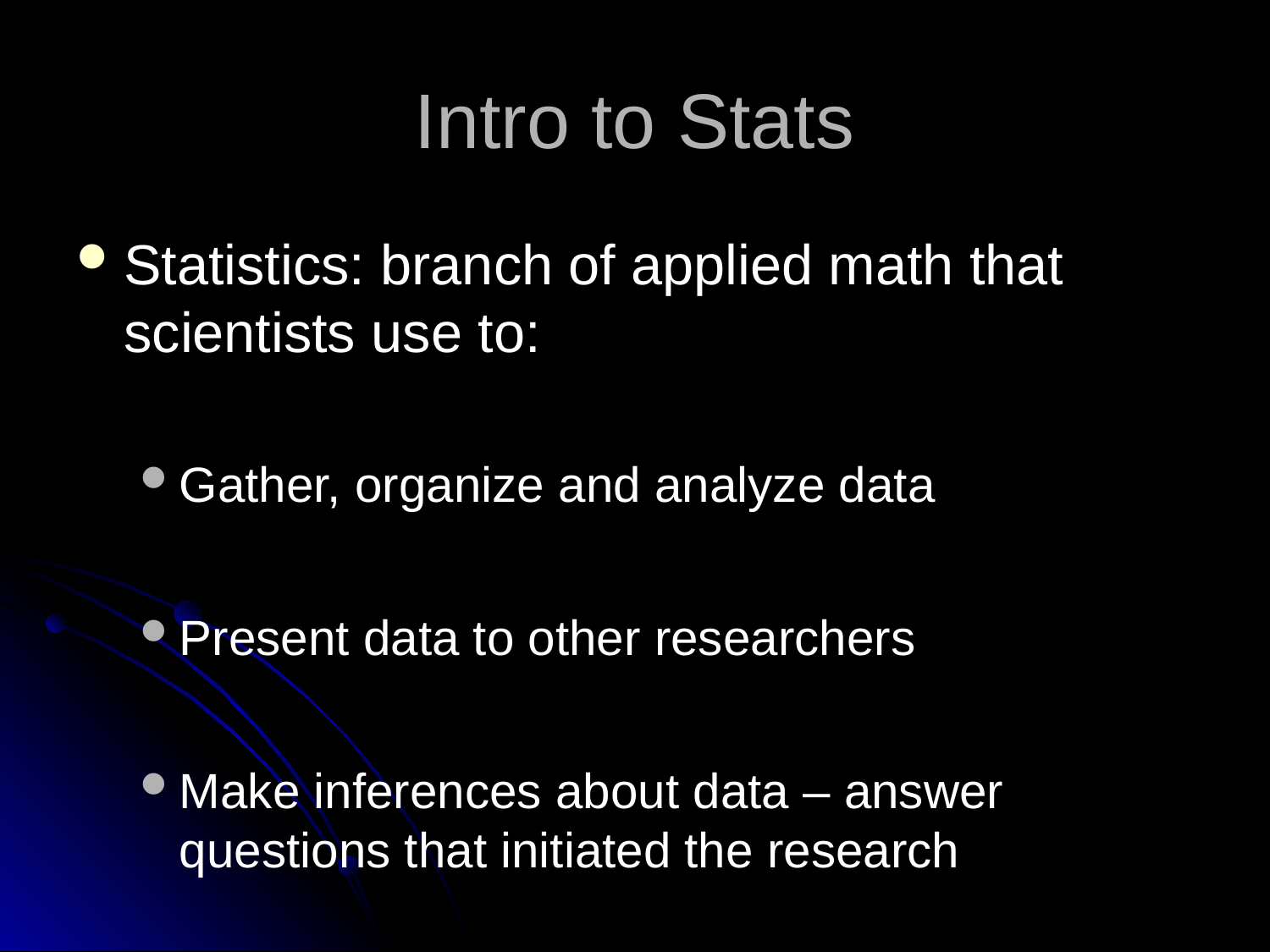

# Intro to Stats
Statistics: branch of applied math that scientists use to:

Gather, organize and analyze data

Present data to other researchers

Make inferences about data – answer questions that initiated the research